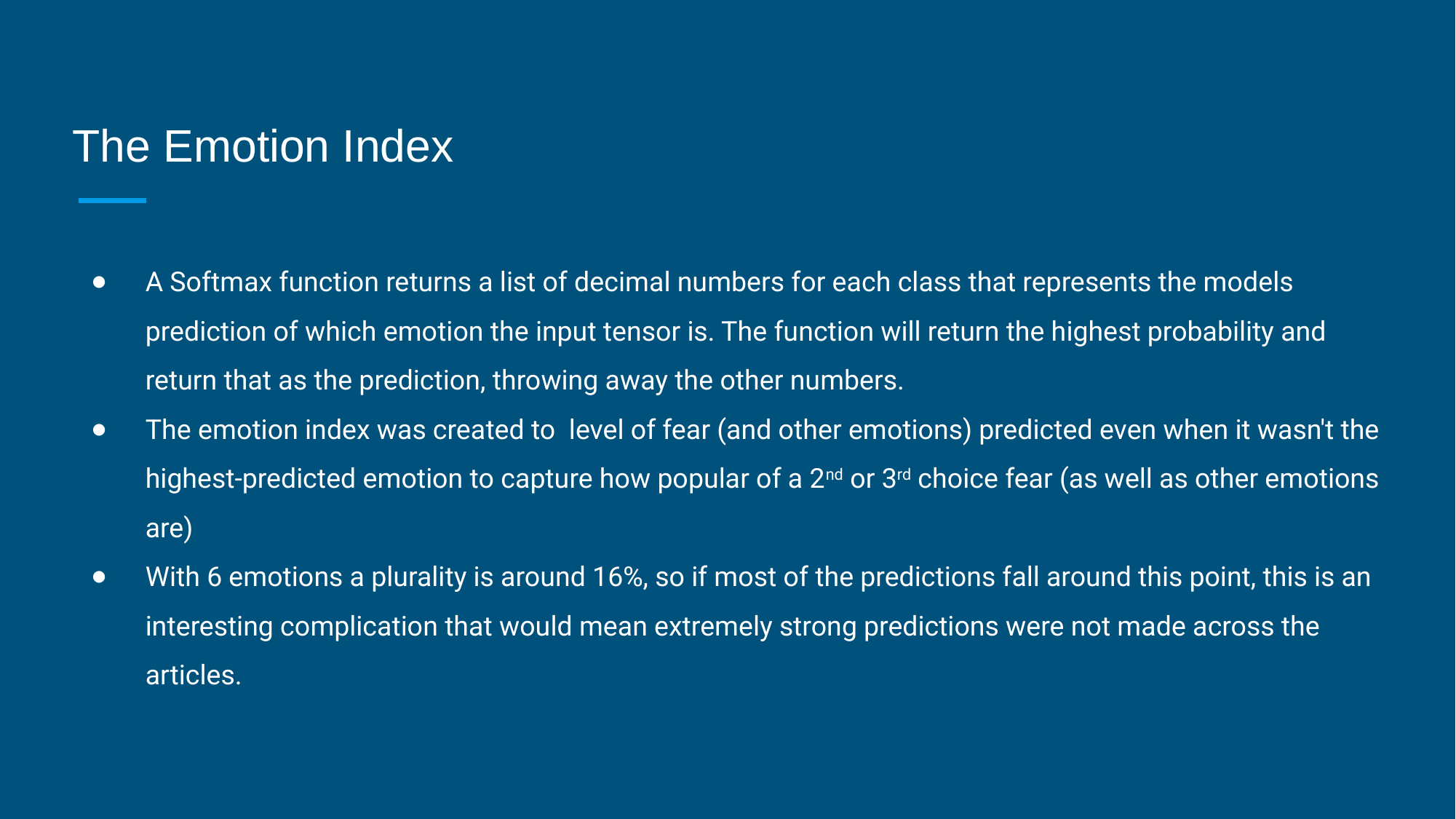

# The Emotion Index
A Softmax function returns a list of decimal numbers for each class that represents the models prediction of which emotion the input tensor is. The function will return the highest probability and return that as the prediction, throwing away the other numbers.
The emotion index was created to  level of fear (and other emotions) predicted even when it wasn't the highest-predicted emotion to capture how popular of a 2nd or 3rd choice fear (as well as other emotions are)
With 6 emotions a plurality is around 16%, so if most of the predictions fall around this point, this is an interesting complication that would mean extremely strong predictions were not made across the articles.